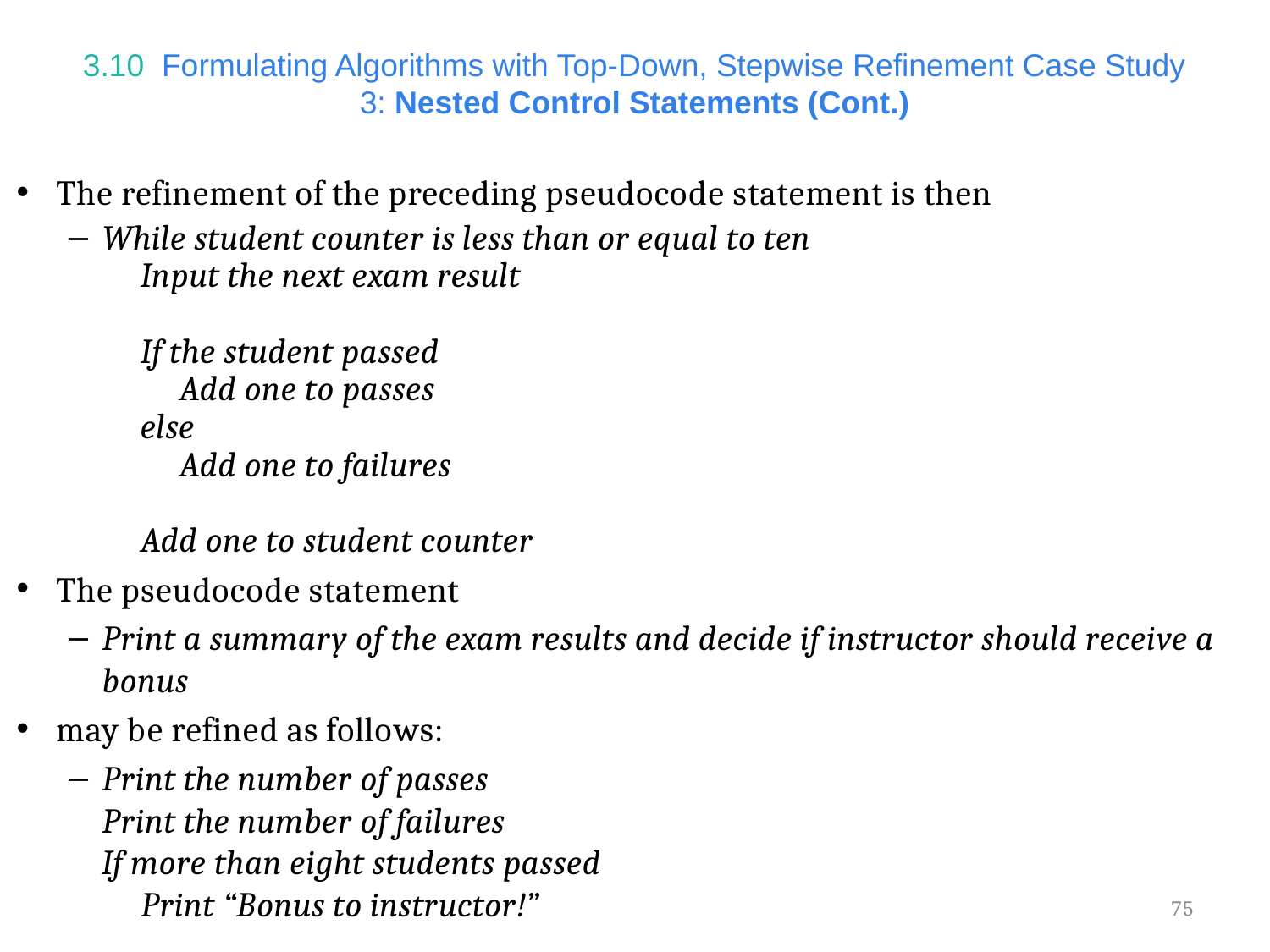

# 3.10  Formulating Algorithms with Top-Down, Stepwise Refinement Case Study 3: Nested Control Statements (Cont.)
The refinement of the preceding pseudocode statement is then
While student counter is less than or equal to ten
     Input the next exam result
     If the student passed
          Add one to passes
     else
          Add one to failures
     Add one to student counter
The pseudocode statement
Print a summary of the exam results and decide if instructor should receive a bonus
may be refined as follows:
Print the number of passes
Print the number of failures
If more than eight students passed
     Print “Bonus to instructor!”

75